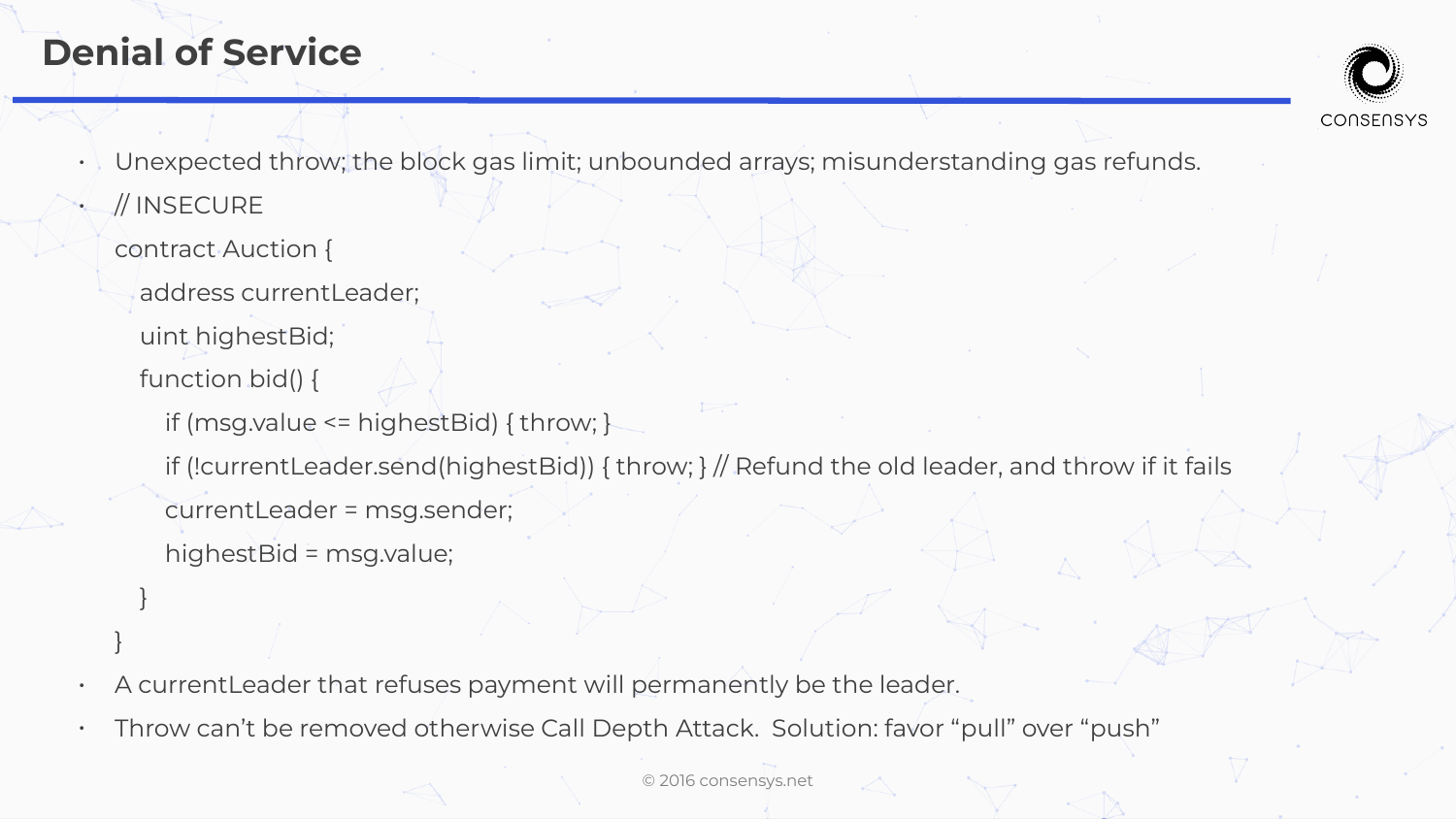

# Denial of Service
Unexpected throw; the block gas limit; unbounded arrays; misunderstanding gas refunds.
// INSECURE
contract Auction {
    address currentLeader;
    uint highestBid;
    function bid() {
        if (msg.value <= highestBid) { throw; }
        if (!currentLeader.send(highestBid)) { throw; } // Refund the old leader, and throw if it fails
        currentLeader = msg.sender;
        highestBid = msg.value;
    }
}
A currentLeader that refuses payment will permanently be the leader.
Throw can’t be removed otherwise Call Depth Attack.  Solution: favor “pull” over “push”